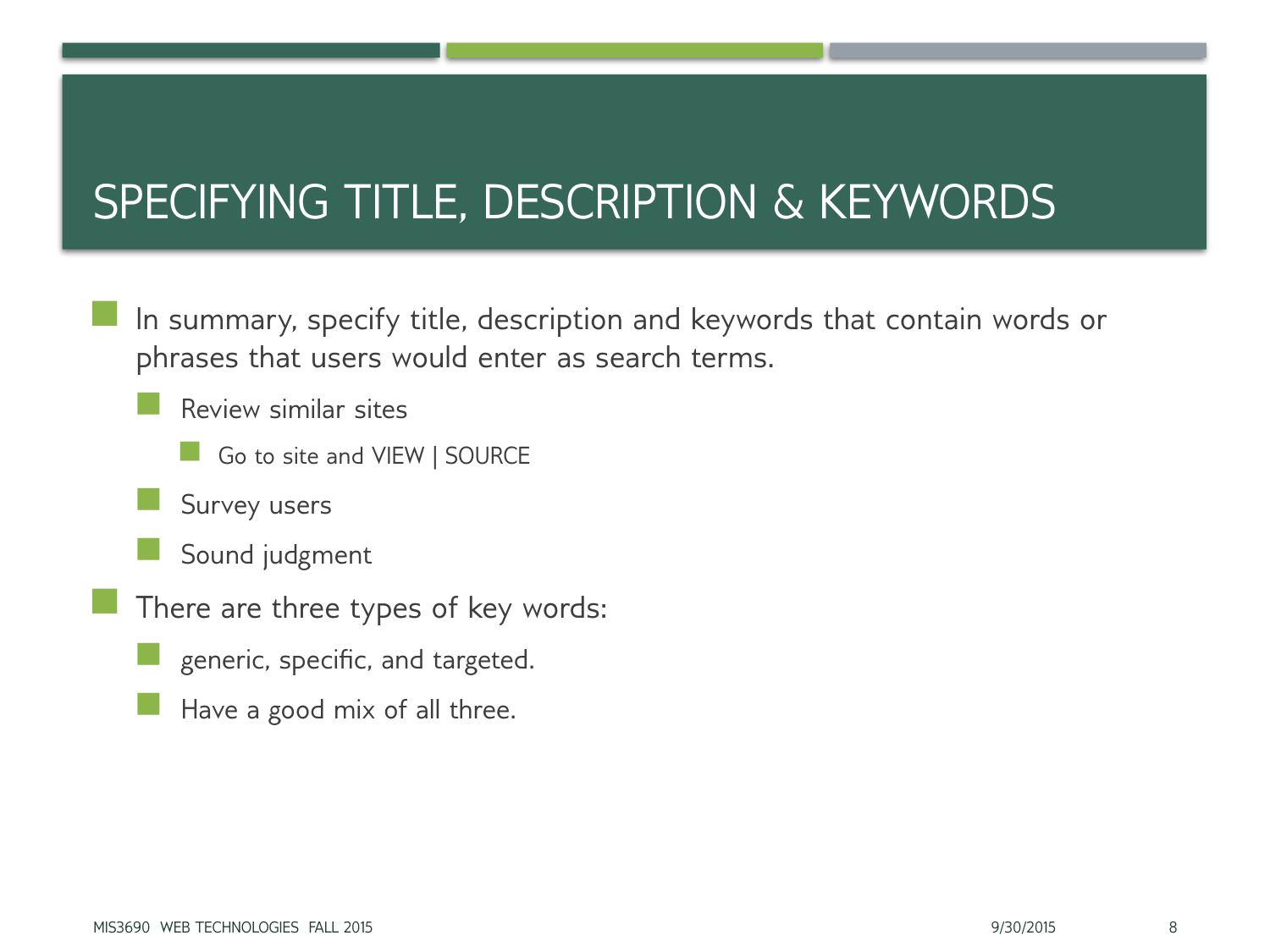

# Specifying Title, Description & Keywords
In summary, specify title, description and keywords that contain words or phrases that users would enter as search terms.
Review similar sites
Go to site and VIEW | SOURCE
Survey users
Sound judgment
There are three types of key words:
generic, specific, and targeted.
Have a good mix of all three.

MIS3690  Web Technologies  Fall 2015
9/30/2015
8